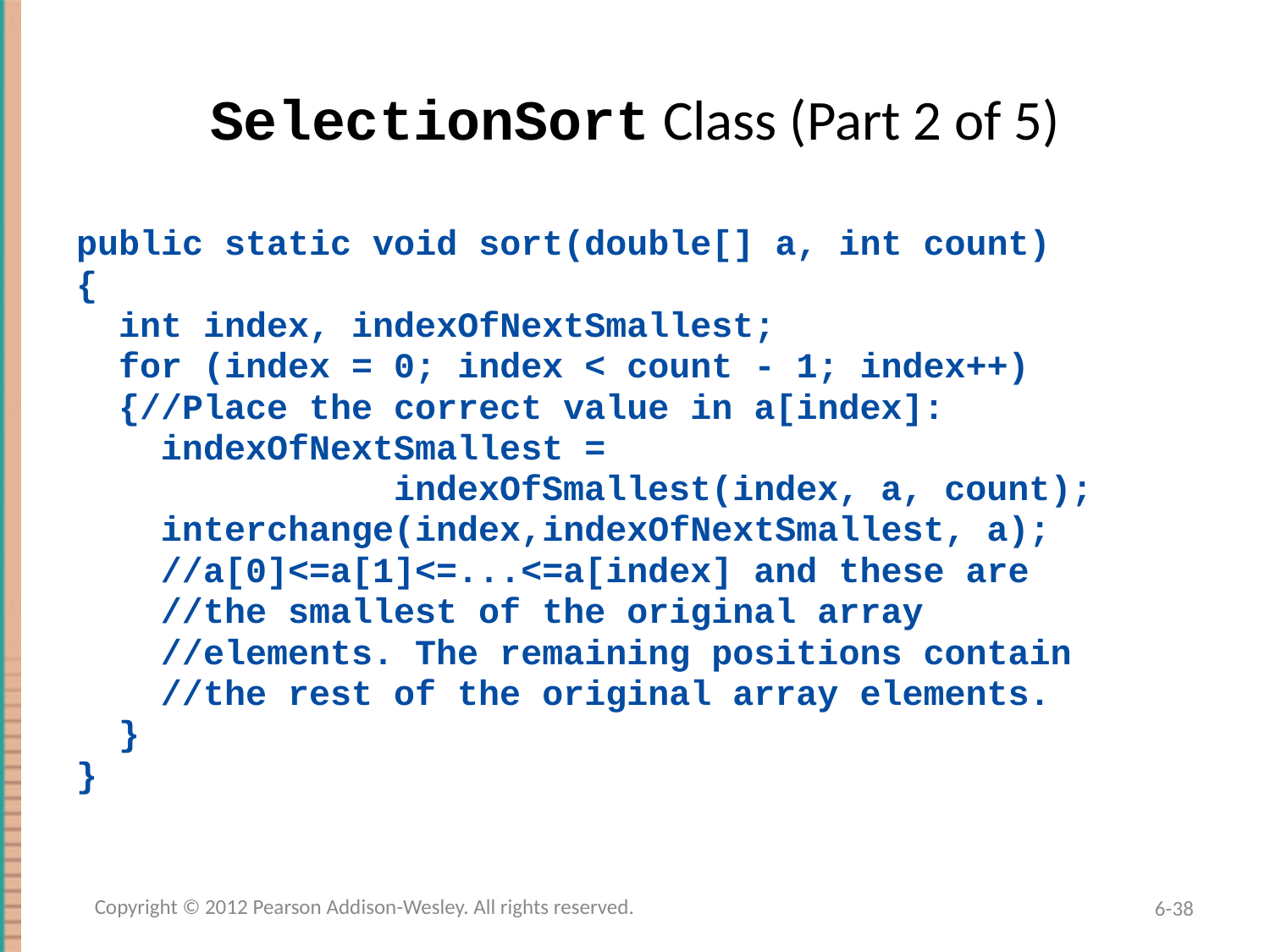

# SelectionSort Class (Part 2 of 5)
public static void sort(double[] a, int count)
{
  int index, indexOfNextSmallest;
  for (index = 0; index < count - 1; index++)
  {//Place the correct value in a[index]:
    indexOfNextSmallest =
               indexOfSmallest(index, a, count);
    interchange(index,indexOfNextSmallest, a);
    //a[0]<=a[1]<=...<=a[index] and these are
    //the smallest of the original array
    //elements. The remaining positions contain
    //the rest of the original array elements.
  }
}
Copyright © 2012 Pearson Addison-Wesley. All rights reserved.
6-38